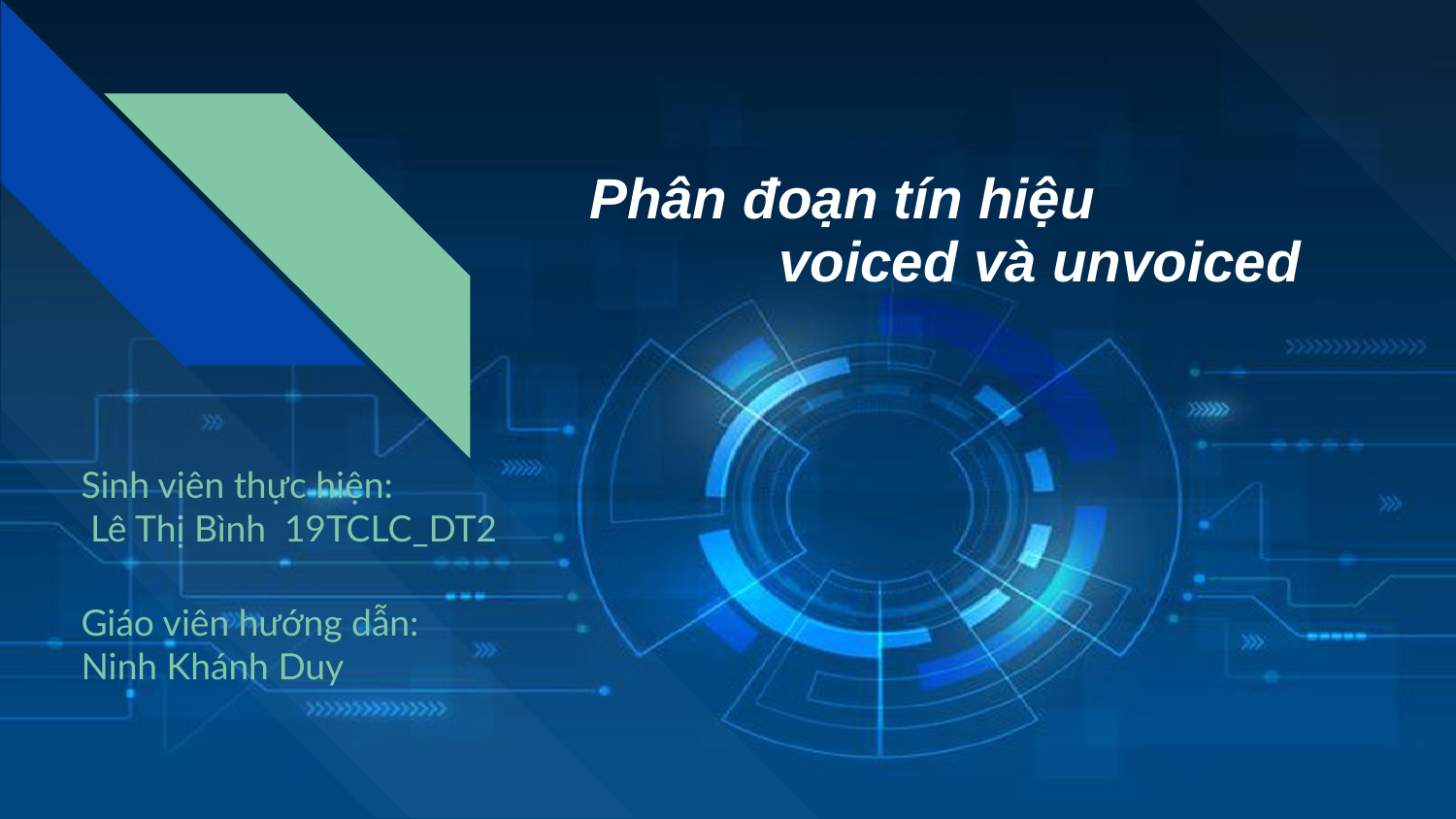

# Phân đoạn tín hiệu
            voiced và unvoiced
Sinh viên thực hiện:
 Lê Thị Bình  19TCLC_DT2

Giáo viên hướng dẫn:
Ninh Khánh Duy